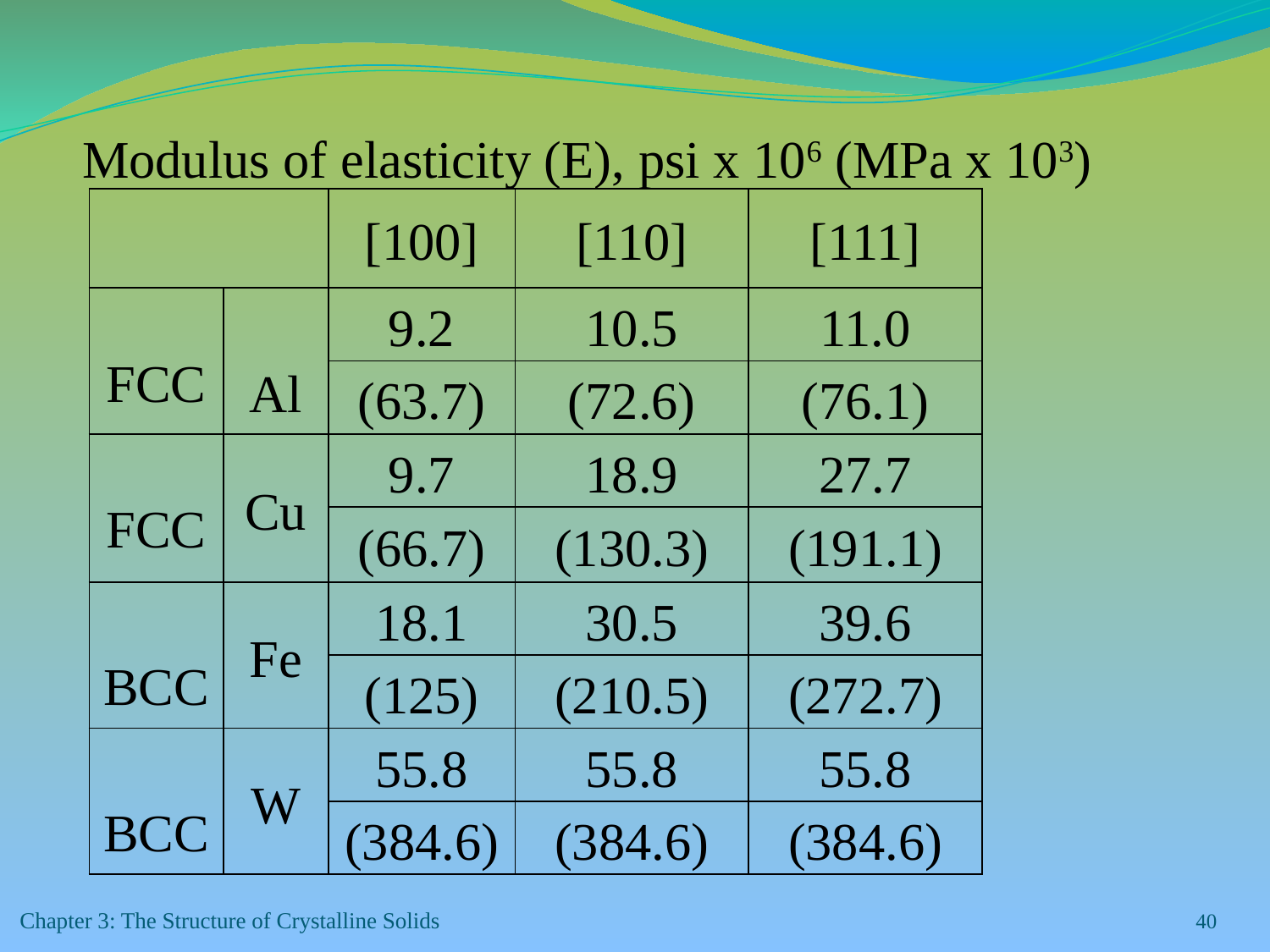

Modulus of elasticity (E), psi x 106 (MPa x 103)
|  |  | [100] | [110] | [111] |
| --- | --- | --- | --- | --- |
| FCC | Al | 9.2 | 10.5 | 11.0 |
|  |  | (63.7) | (72.6) | (76.1) |
| FCC | Cu | 9.7 | 18.9 | 27.7 |
|  |  | (66.7) | (130.3) | (191.1) |
| BCC | Fe | 18.1 | 30.5 | 39.6 |
|  |  | (125) | (210.5) | (272.7) |
| BCC | W | 55.8 | 55.8 | 55.8 |
|  |  | (384.6) | (384.6) | (384.6) |
Chapter 3: The Structure of Crystalline Solids
40